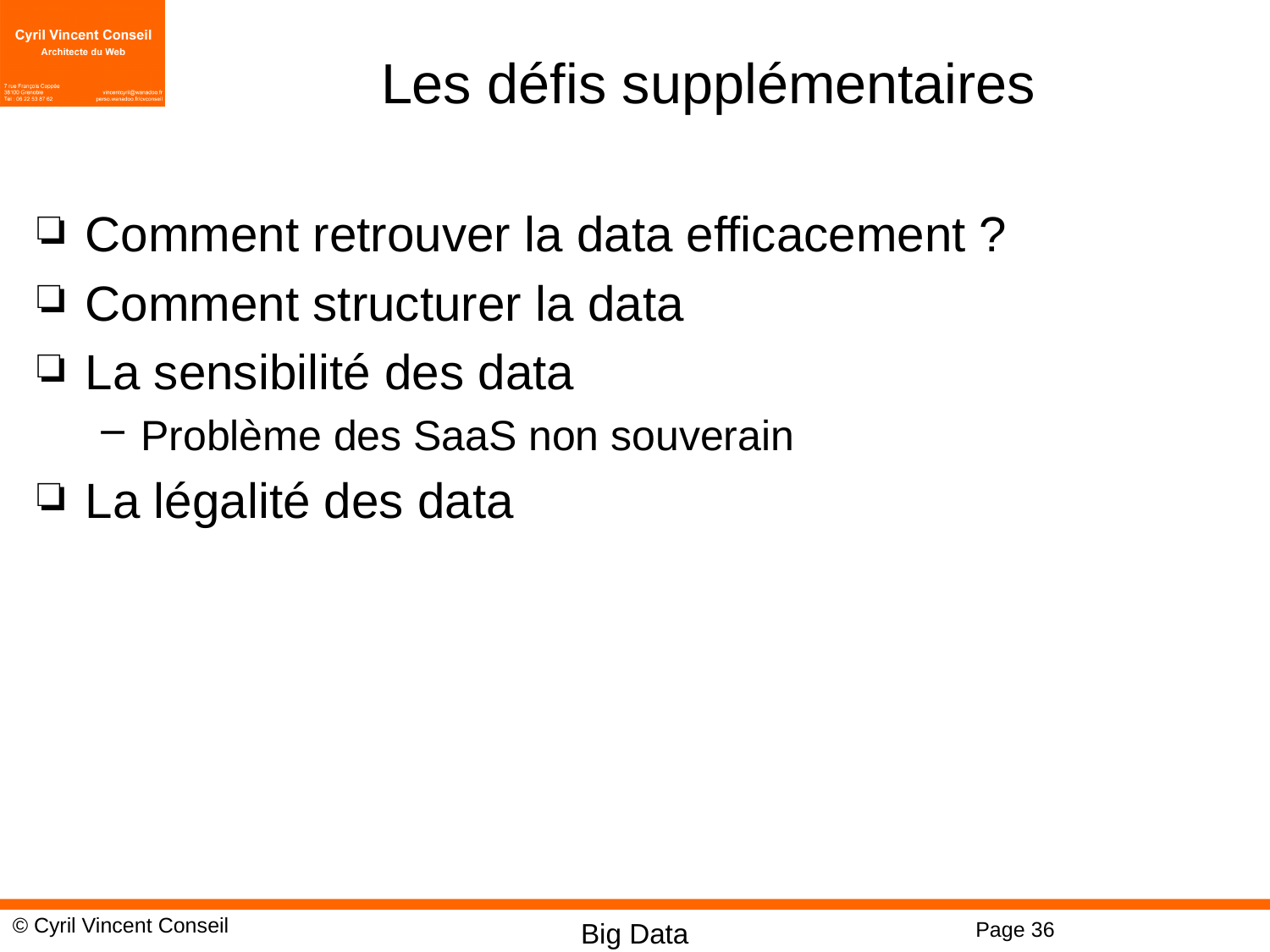

# Les défis supplémentaires
Comment retrouver la data efficacement ?
Comment structurer la data
La sensibilité des data
Problème des SaaS non souverain
La légalité des data